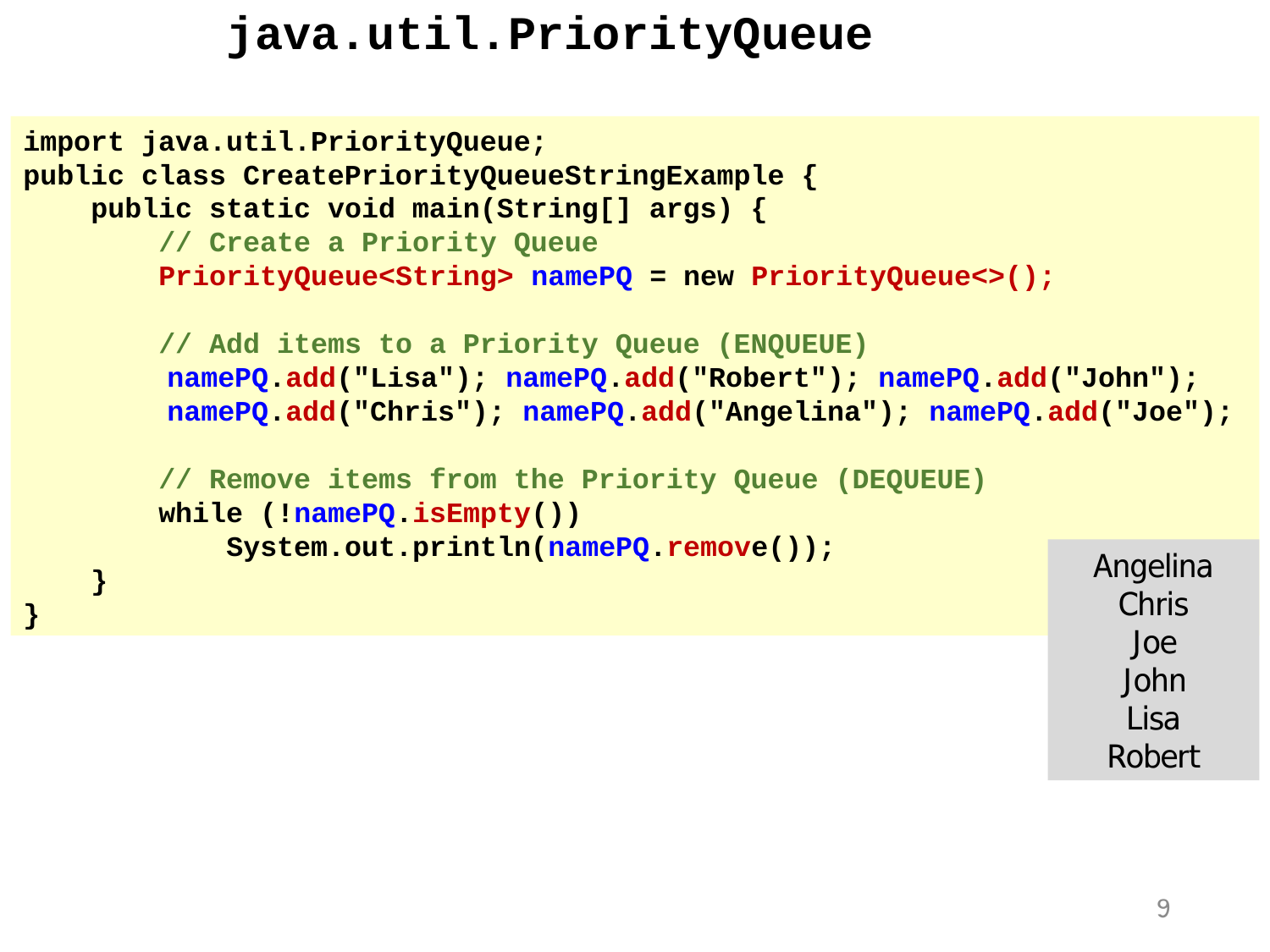

# java.util.PriorityQueue
import java.util.PriorityQueue;
public class CreatePriorityQueueStringExample {
    public static void main(String[] args) {
        // Create a Priority Queue
        PriorityQueue<String> namePQ = new PriorityQueue<>();

        // Add items to a Priority Queue (ENQUEUE)
 	 namePQ.add("Lisa"); namePQ.add("Robert"); namePQ.add("John");
 	 namePQ.add("Chris"); namePQ.add("Angelina"); namePQ.add("Joe");

        // Remove items from the Priority Queue (DEQUEUE)
        while (!namePQ.isEmpty())
            System.out.println(namePQ.remove());
    }
}
Angelina
Chris
Joe
John
Lisa
Robert
9